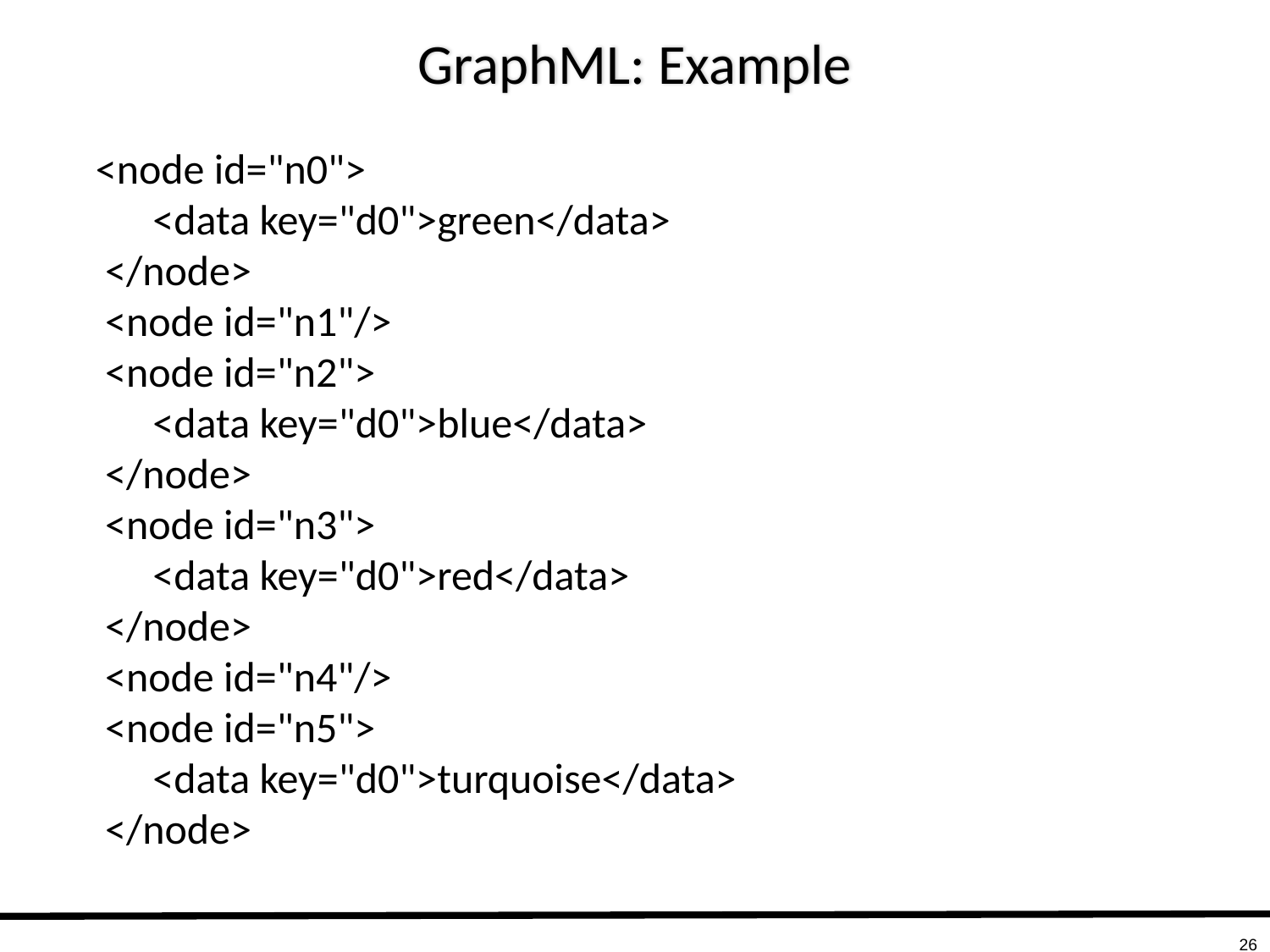

# GraphML: Example
<node id="n0">
      <data key="d0">green</data>
 </node>
 <node id="n1"/>
 <node id="n2">
      <data key="d0">blue</data>
 </node>
 <node id="n3">
      <data key="d0">red</data>
 </node>
 <node id="n4"/>
 <node id="n5">
      <data key="d0">turquoise</data>
 </node>
26